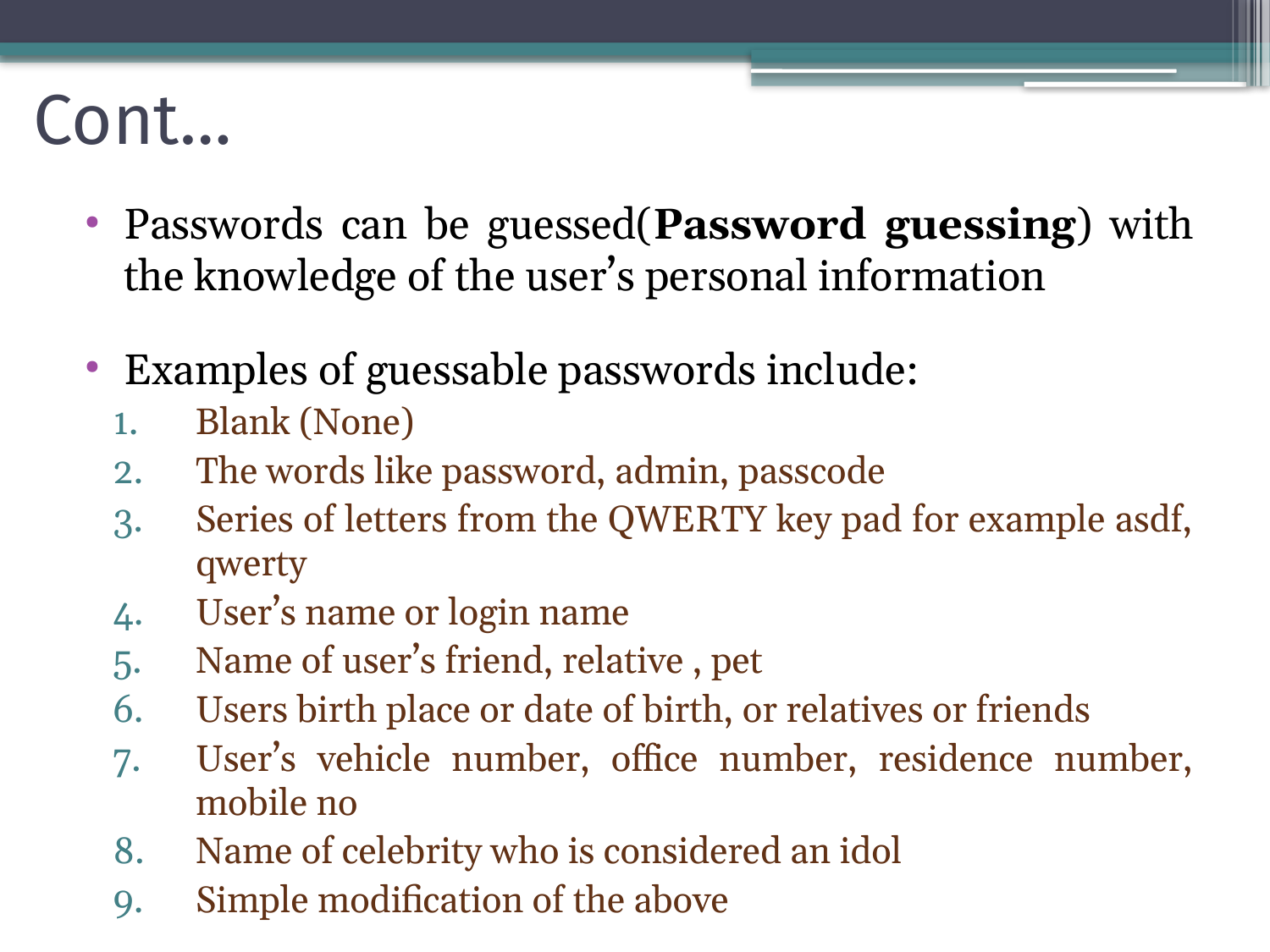

# Cont…
Passwords can be guessed(Password guessing) with the knowledge of the user’s personal information

Examples of guessable passwords include:
Blank (None)
The words like password, admin, passcode
Series of letters from the QWERTY key pad for example asdf, qwerty
User’s name or login name
Name of user’s friend, relative , pet
Users birth place or date of birth, or relatives or friends
User’s vehicle number, office number, residence number, mobile no
Name of celebrity who is considered an idol
Simple modification of the above